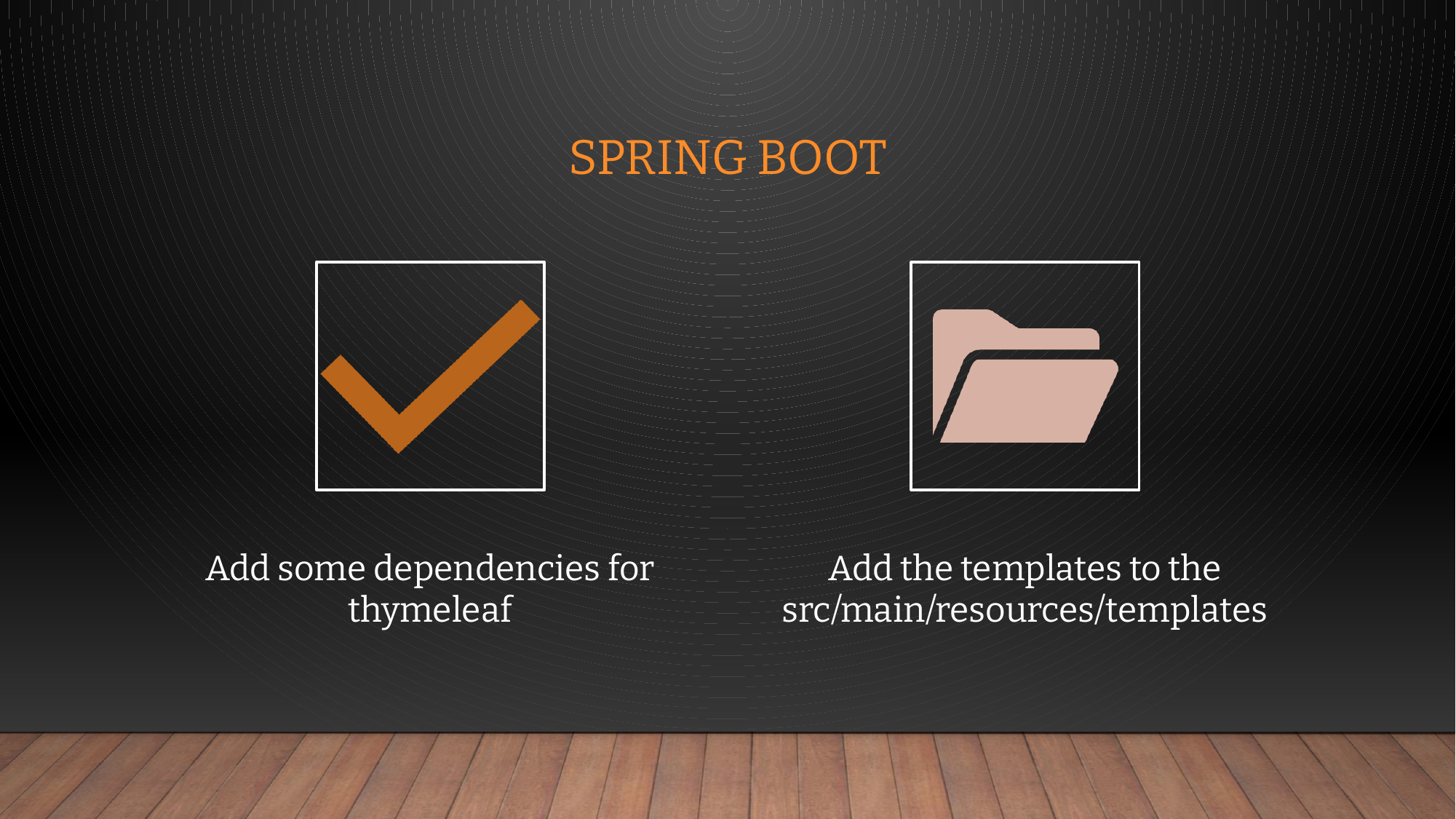

# Spring boot
Add some dependencies for thymeleaf
Add the templates to the src/main/resources/templates